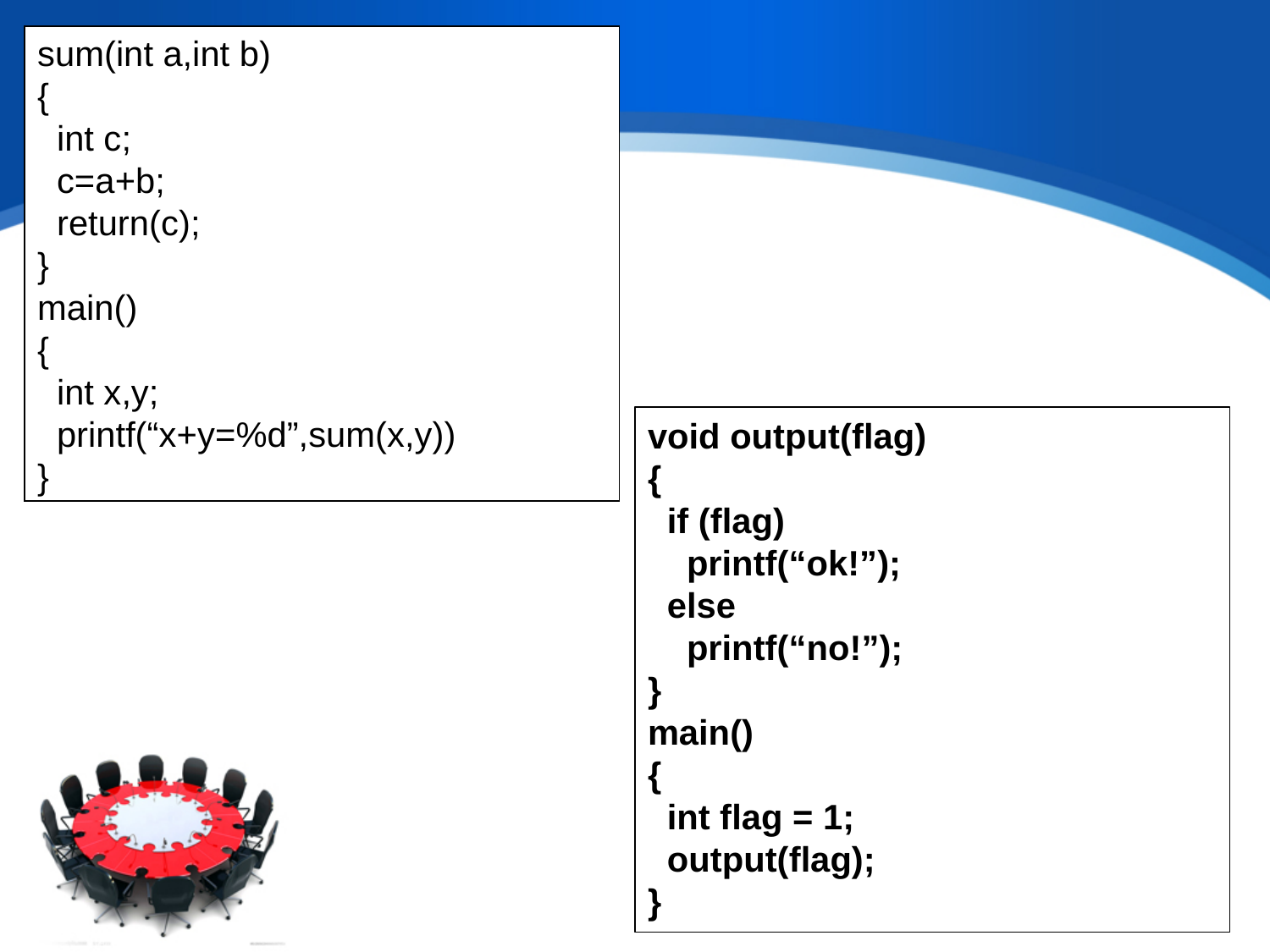

sum(int a,int b)
{
  int c;
  c=a+b;
  return(c);
}
main()
{
  int x,y;
  printf(“x+y=%d”,sum(x,y))
}
void output(flag)
{
  if (flag)
    printf(“ok!”);
  else
    printf(“no!”);
}
main()
{
  int flag = 1;
  output(flag);
}